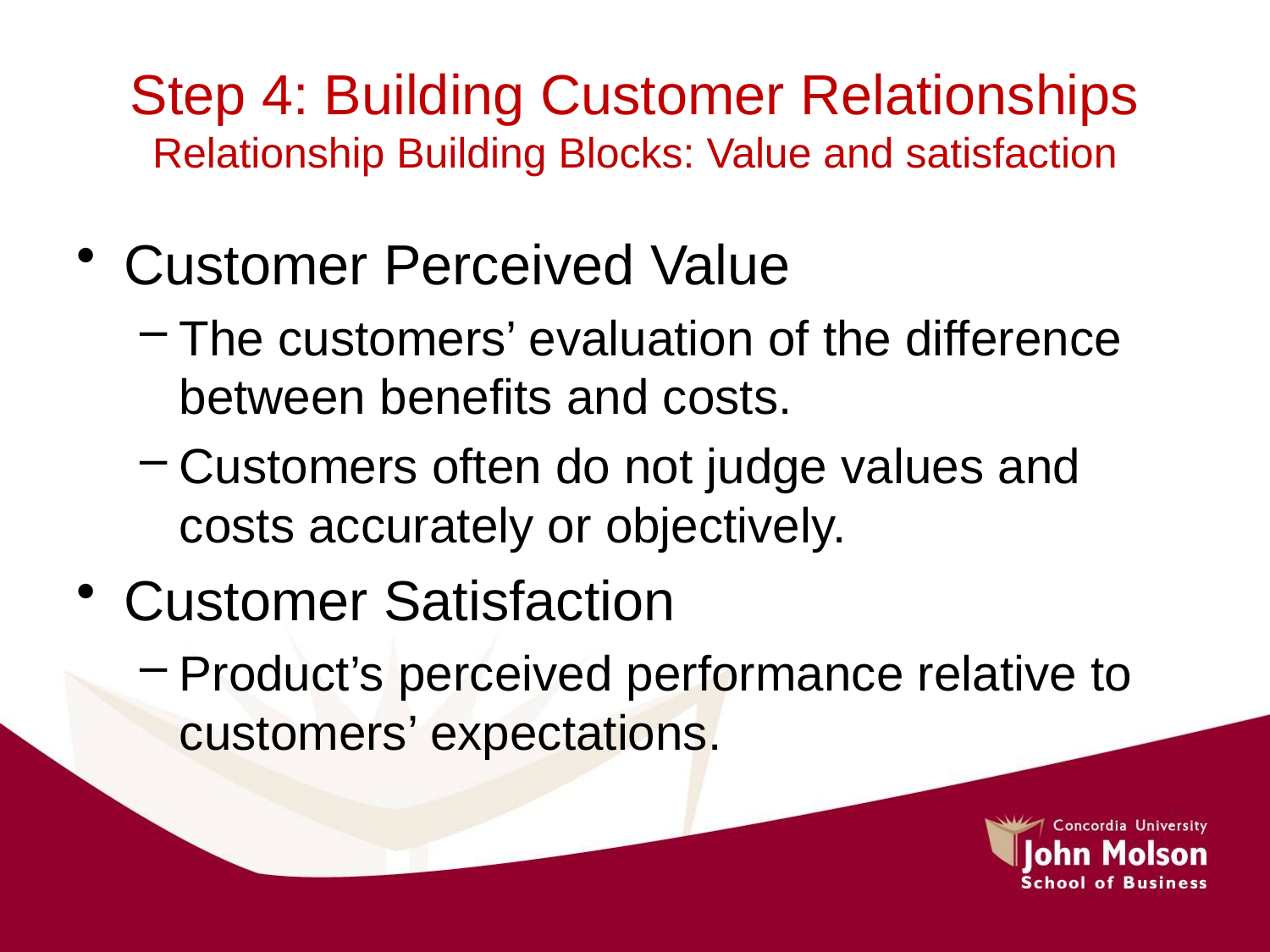

Step 4: Building Customer Relationships
Relationship Building Blocks: Value and satisfaction
Customer Perceived Value
The customers’ evaluation of the difference between benefits and costs.
Customers often do not judge values and costs accurately or objectively.
Customer Satisfaction
Product’s perceived performance relative to customers’ expectations.